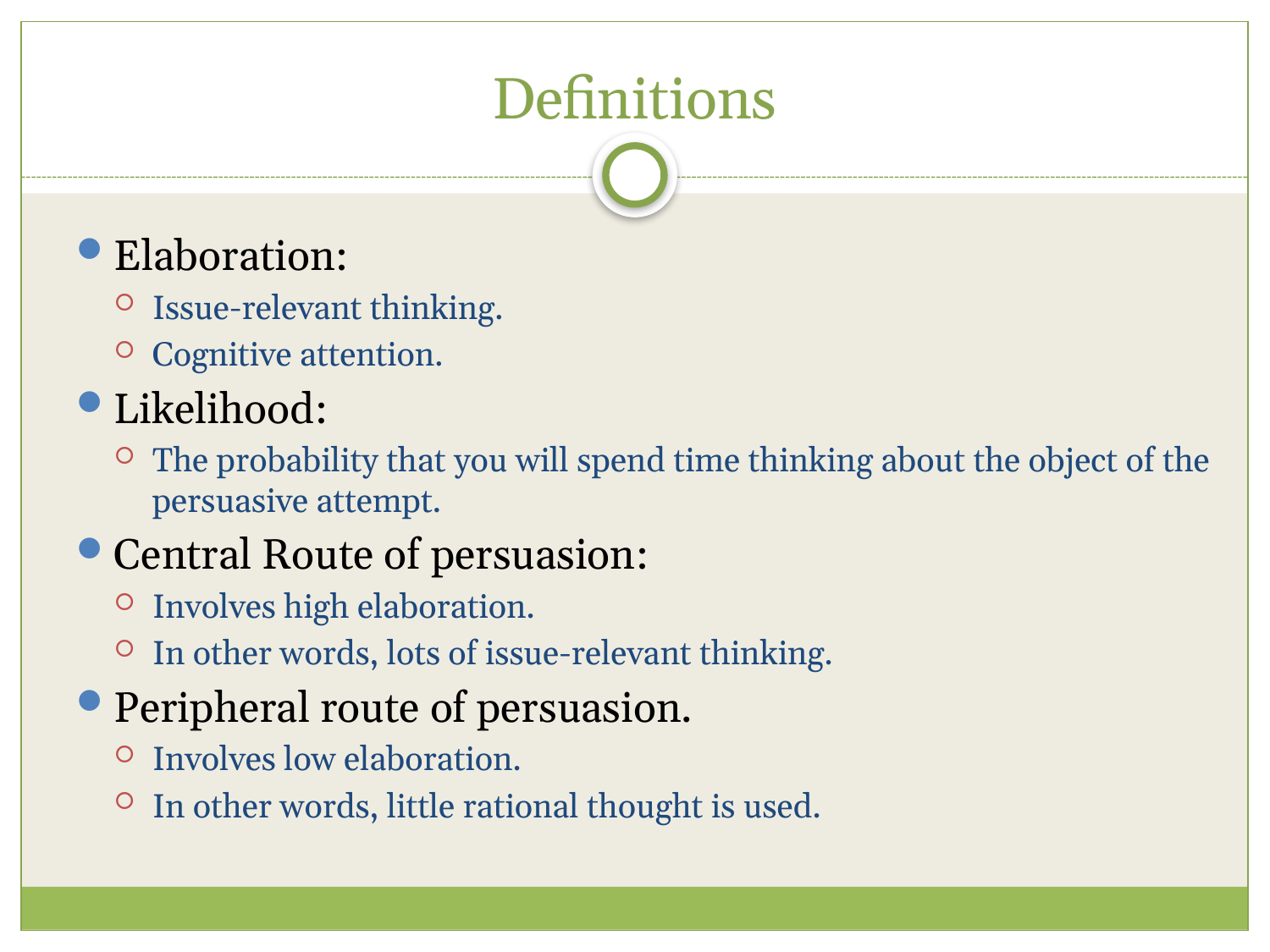

# Definitions
Elaboration:
Issue-relevant thinking.
Cognitive attention.
Likelihood:
The probability that you will spend time thinking about the object of the persuasive attempt.
Central Route of persuasion:
Involves high elaboration.
In other words, lots of issue-relevant thinking.
Peripheral route of persuasion.
Involves low elaboration.
In other words, little rational thought is used.